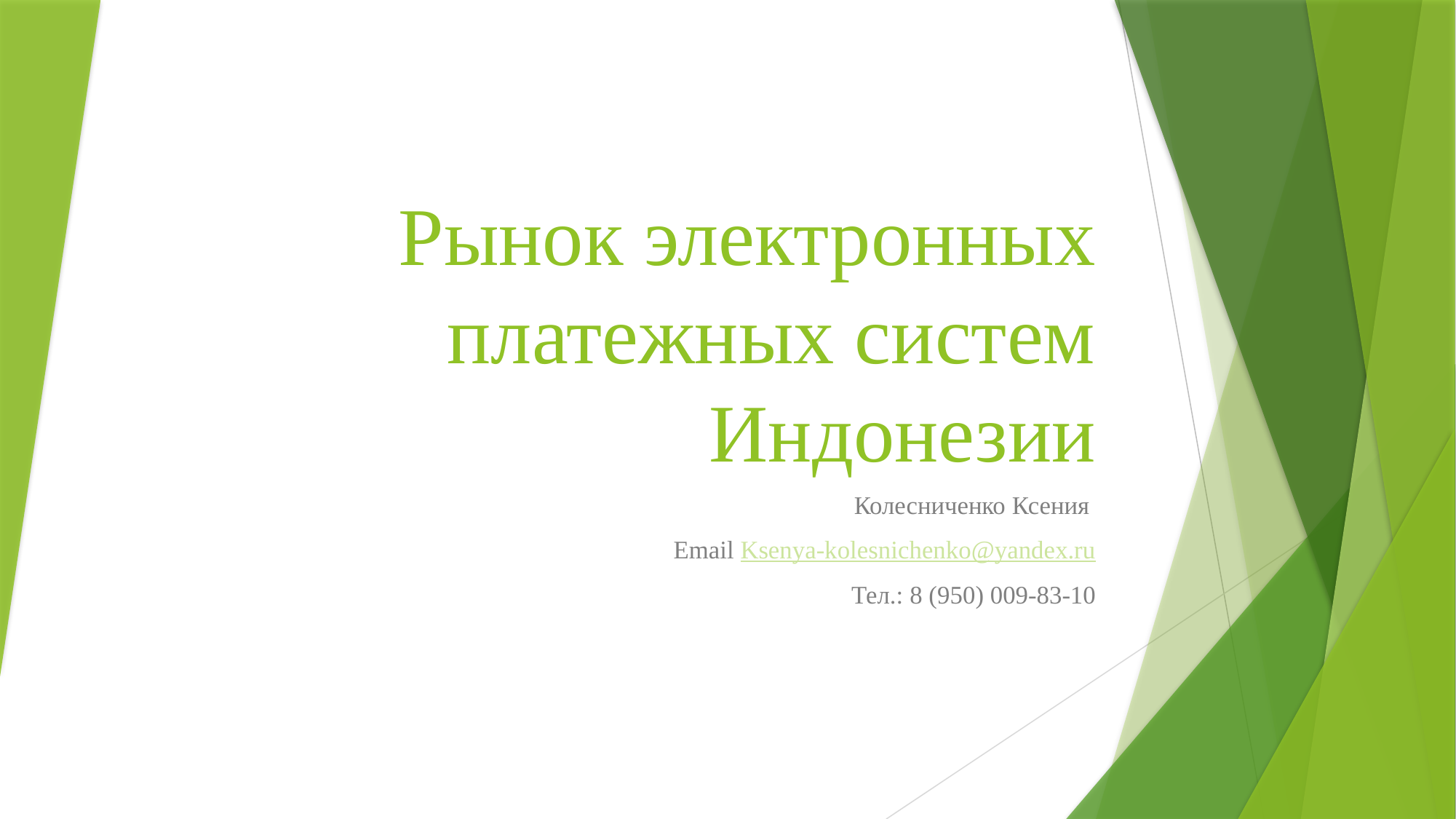

# Рынок электронных платежных систем Индонезии
Колесниченко Ксения
Email Ksenya-kolesnichenko@yandex.ru
Тел.: 8 (950) 009-83-10